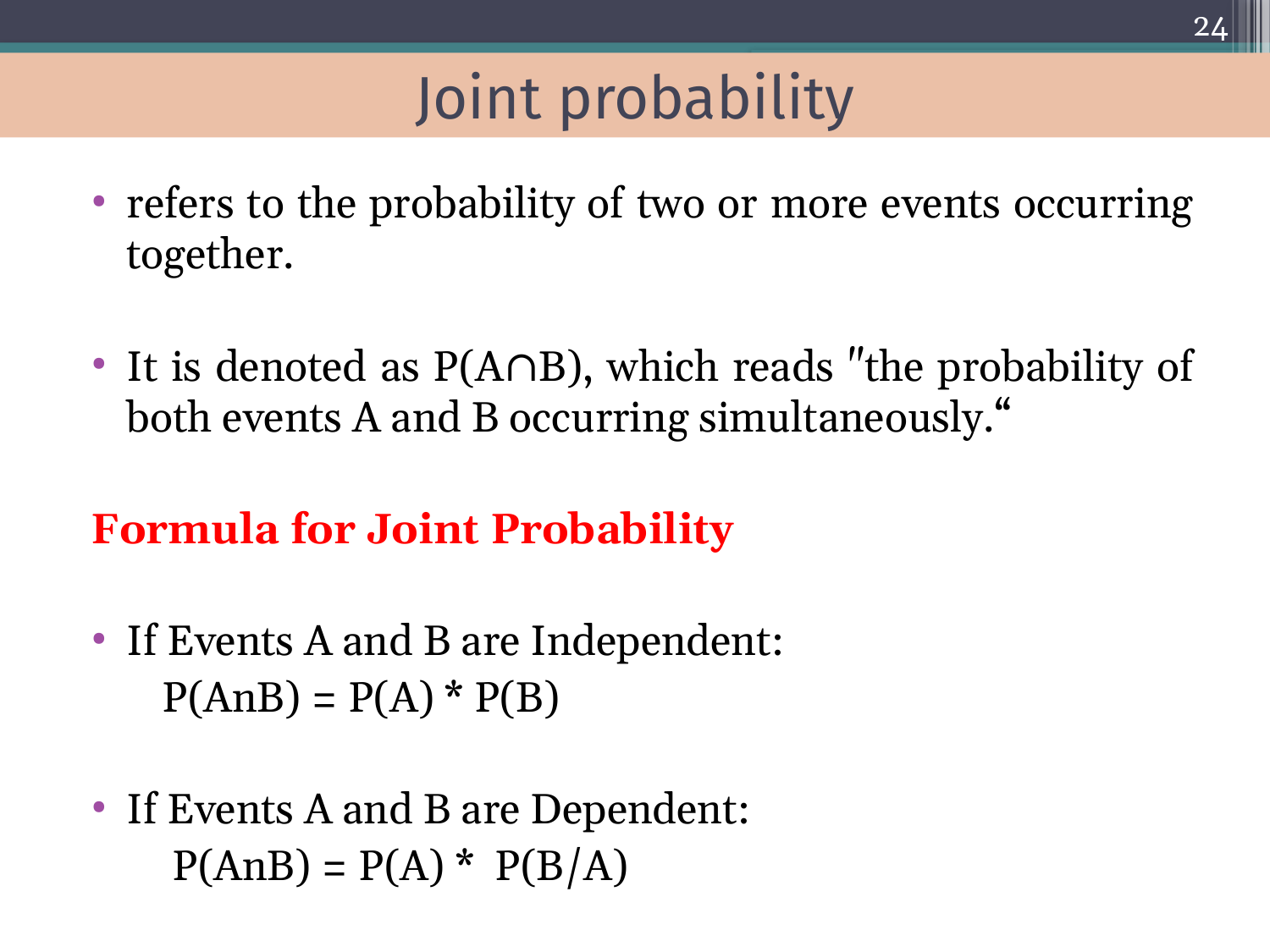

24
# Joint probability
refers to the probability of two or more events occurring together.

It is denoted as P(A∩B), which reads "the probability of both events A and B occurring simultaneously.“

Formula for Joint Probability

If Events A and B are Independent:
       P(AnB) = P(A) * P(B)

If Events A and B are Dependent:
        P(AnB) = P(A) *  P(B/A)